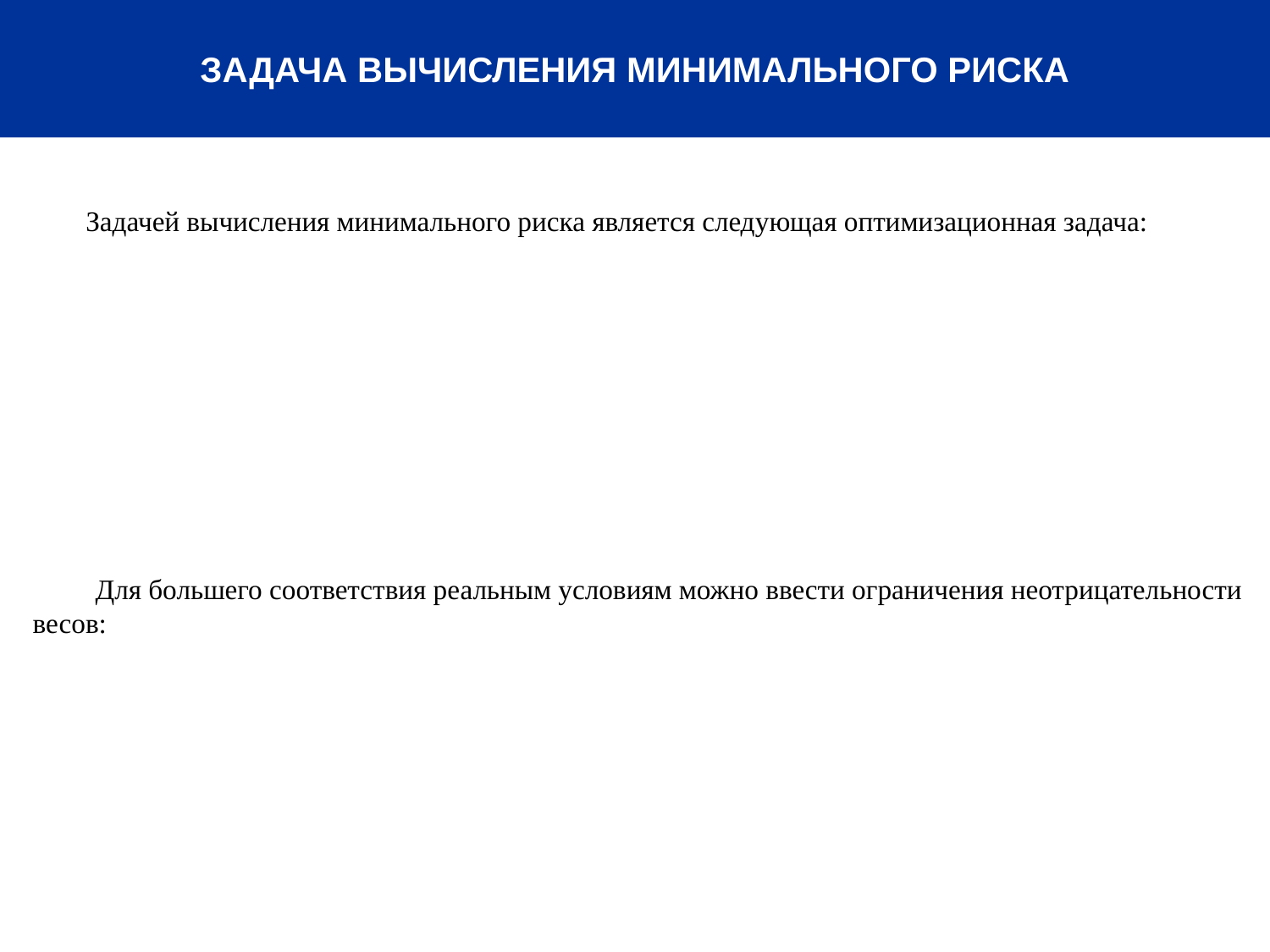

# ЗАДАЧА ВЫЧИСЛЕНИЯ МИНИМАЛЬНОГО РИСКА

Задачей вычисления минимального риска является следующая оптимизационная задача:

Для большего соответствия реальным условиям можно ввести ограничения неотрицательности весов: